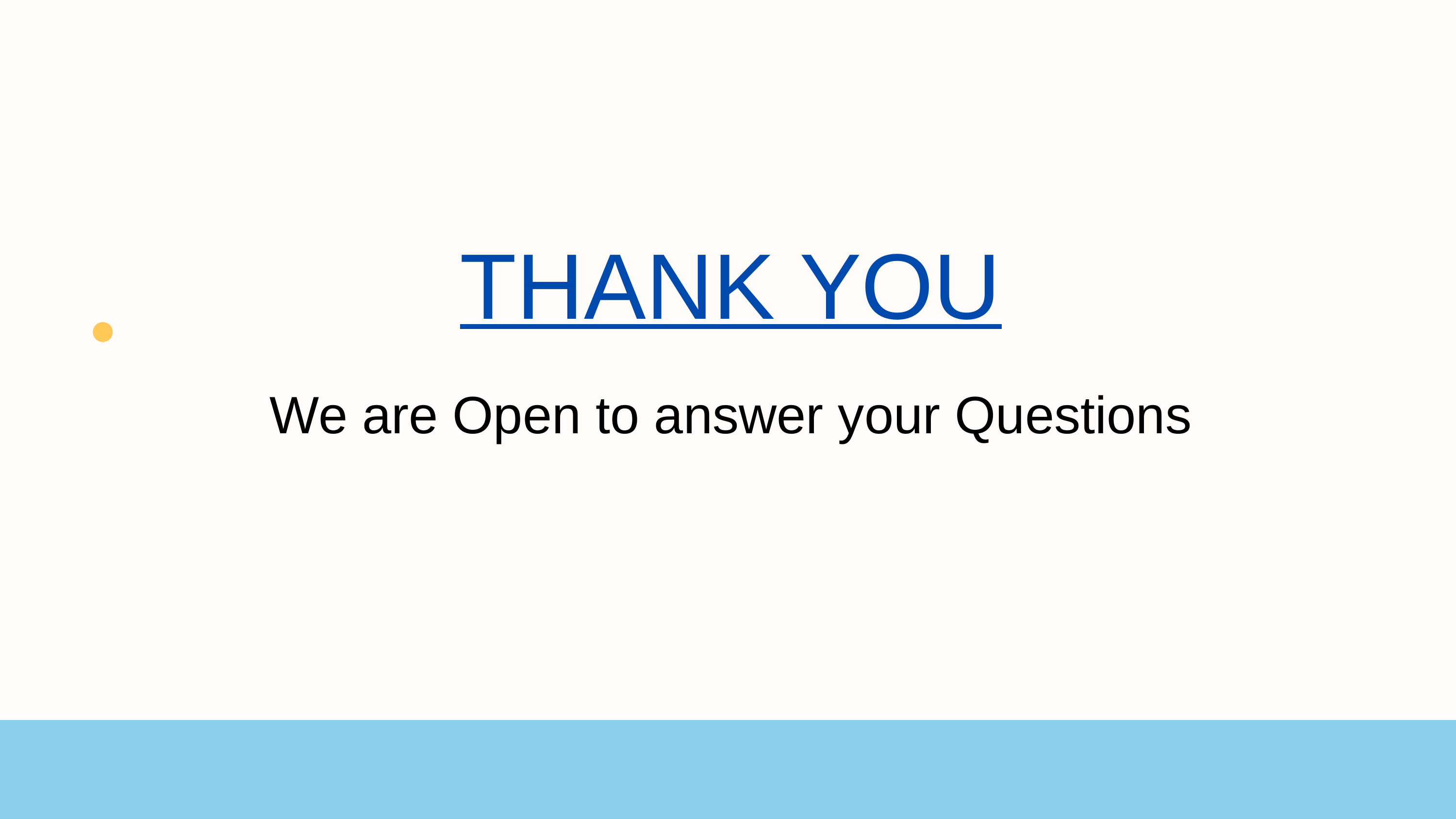

THANK YOU

We are Open to answer your Questions